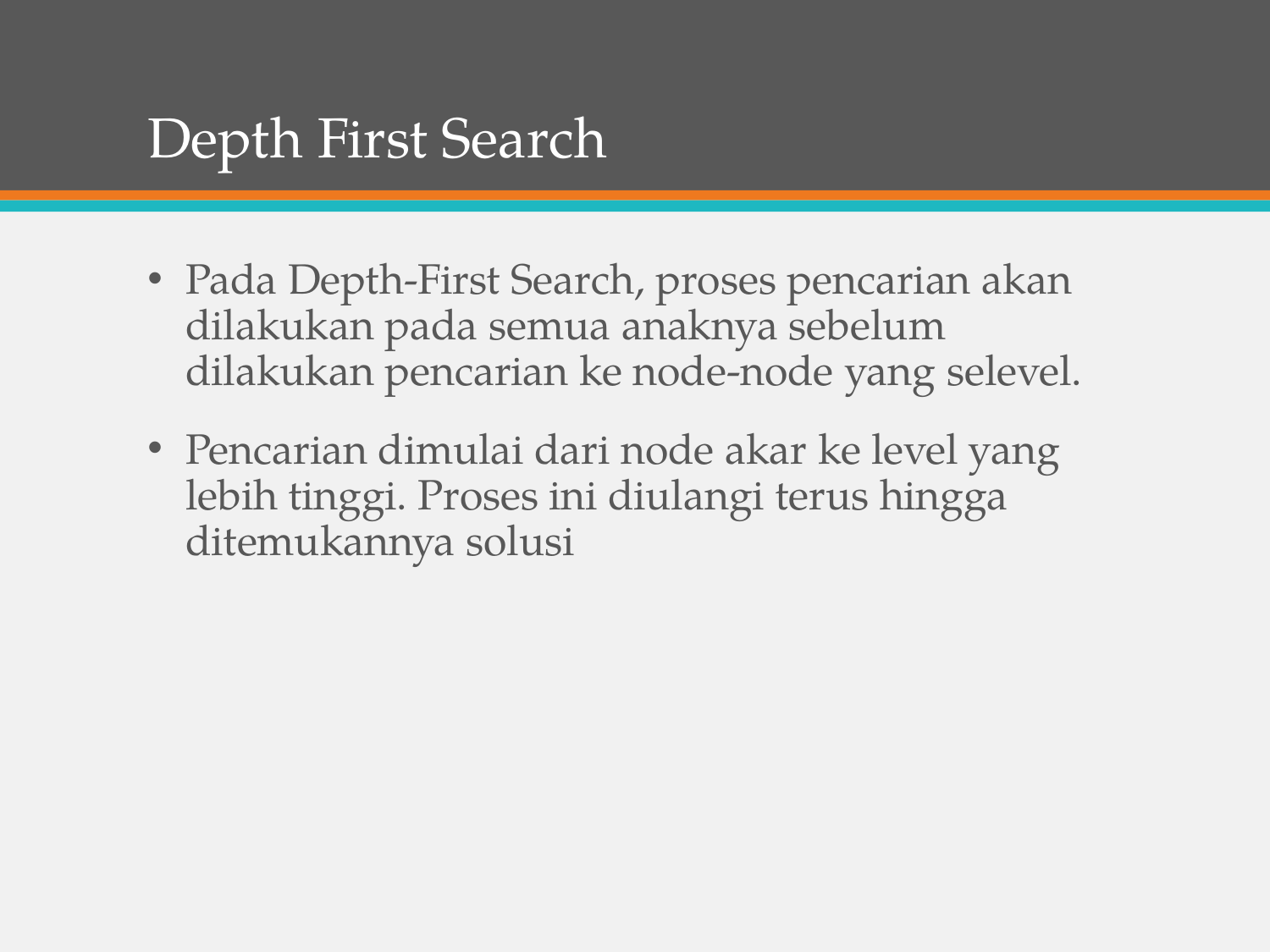

# Depth First Search
Pada Depth-First Search, proses pencarian akan  dilakukan pada semua anaknya sebelum  dilakukan pencarian ke node-node yang selevel.
Pencarian dimulai dari node akar ke level yang  lebih tinggi. Proses ini diulangi terus hingga  ditemukannya solusi